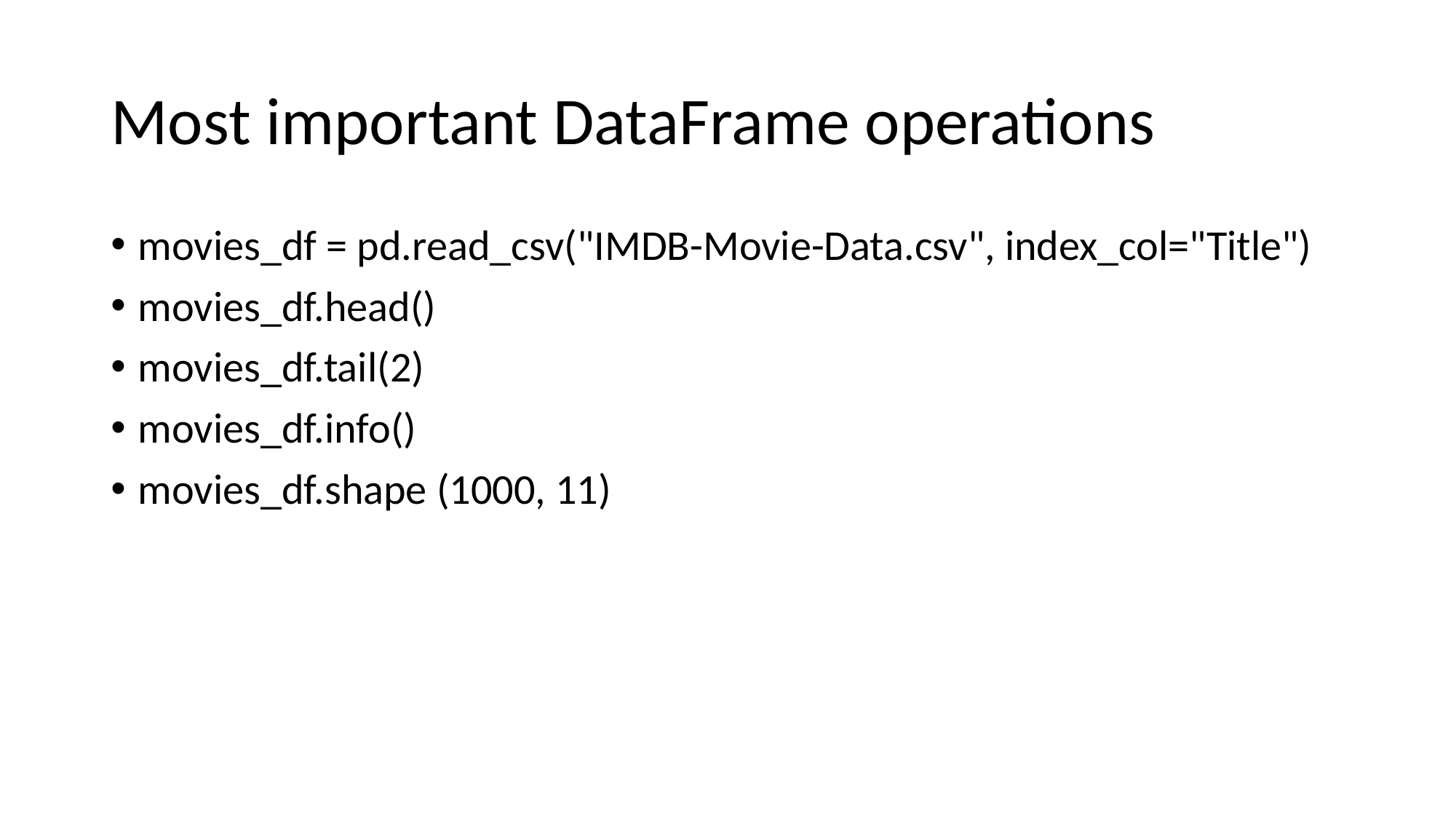

# Most important DataFrame operations
movies_df = pd.read_csv("IMDB-Movie-Data.csv", index_col="Title")
movies_df.head()
movies_df.tail(2)
movies_df.info()
movies_df.shape (1000, 11)